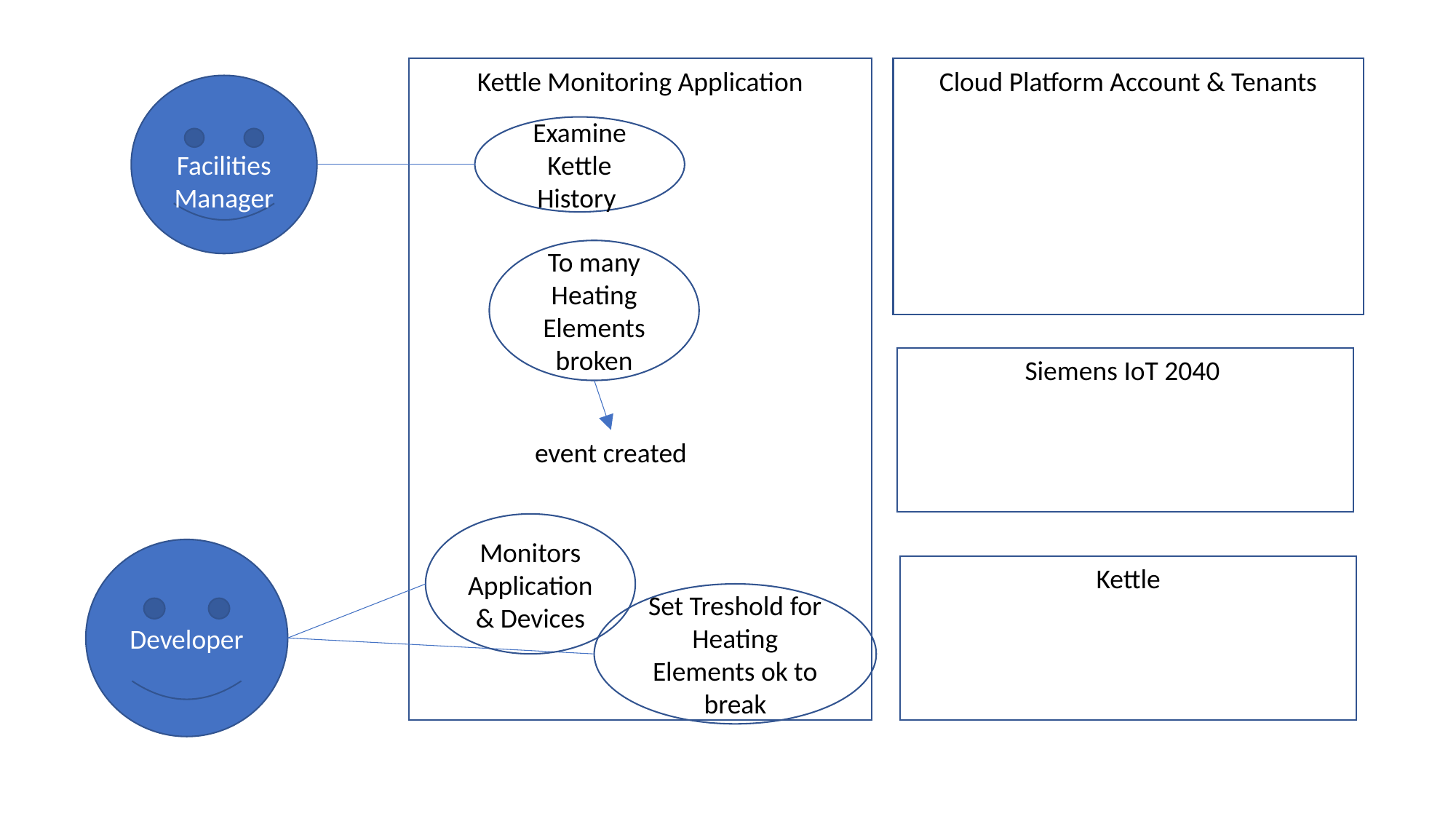

Kettle Monitoring Application
Cloud Platform Account & Tenants

Facilities Manager
Examine Kettle History
To many Heating Elements broken
Siemens IoT 2040
event created
Monitors Application & Devices
Developer
Kettle
Set Treshold for Heating Elements ok to break